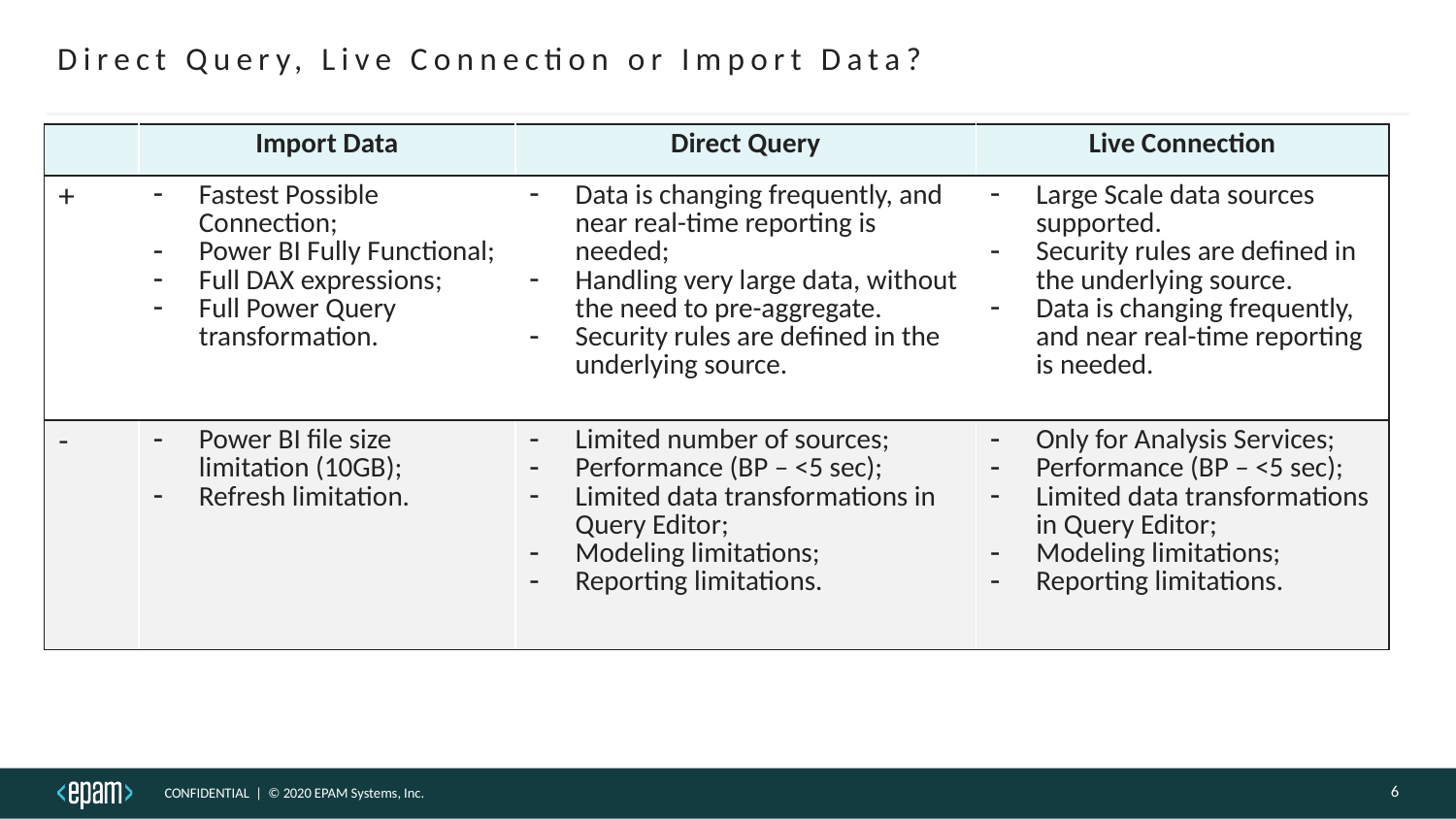

# Direct Query, Live Connection or Import Data?
|  | Import Data | Direct Query | Live Connection |
| --- | --- | --- | --- |
| + | Fastest Possible Connection; Power BI Fully Functional; Full DAX expressions; Full Power Query transformation. | Data is changing frequently, and near real-time reporting is needed; Handling very large data, without the need to pre-aggregate. Security rules are defined in the underlying source. | Large Scale data sources supported. Security rules are defined in the underlying source. Data is changing frequently, and near real-time reporting is needed. |
| - | Power BI file size limitation (10GB); Refresh limitation. | Limited number of sources; Performance (BP – <5 sec); Limited data transformations in Query Editor; Modeling limitations; Reporting limitations. | Only for Analysis Services; Performance (BP – <5 sec); Limited data transformations in Query Editor; Modeling limitations; Reporting limitations. |
6